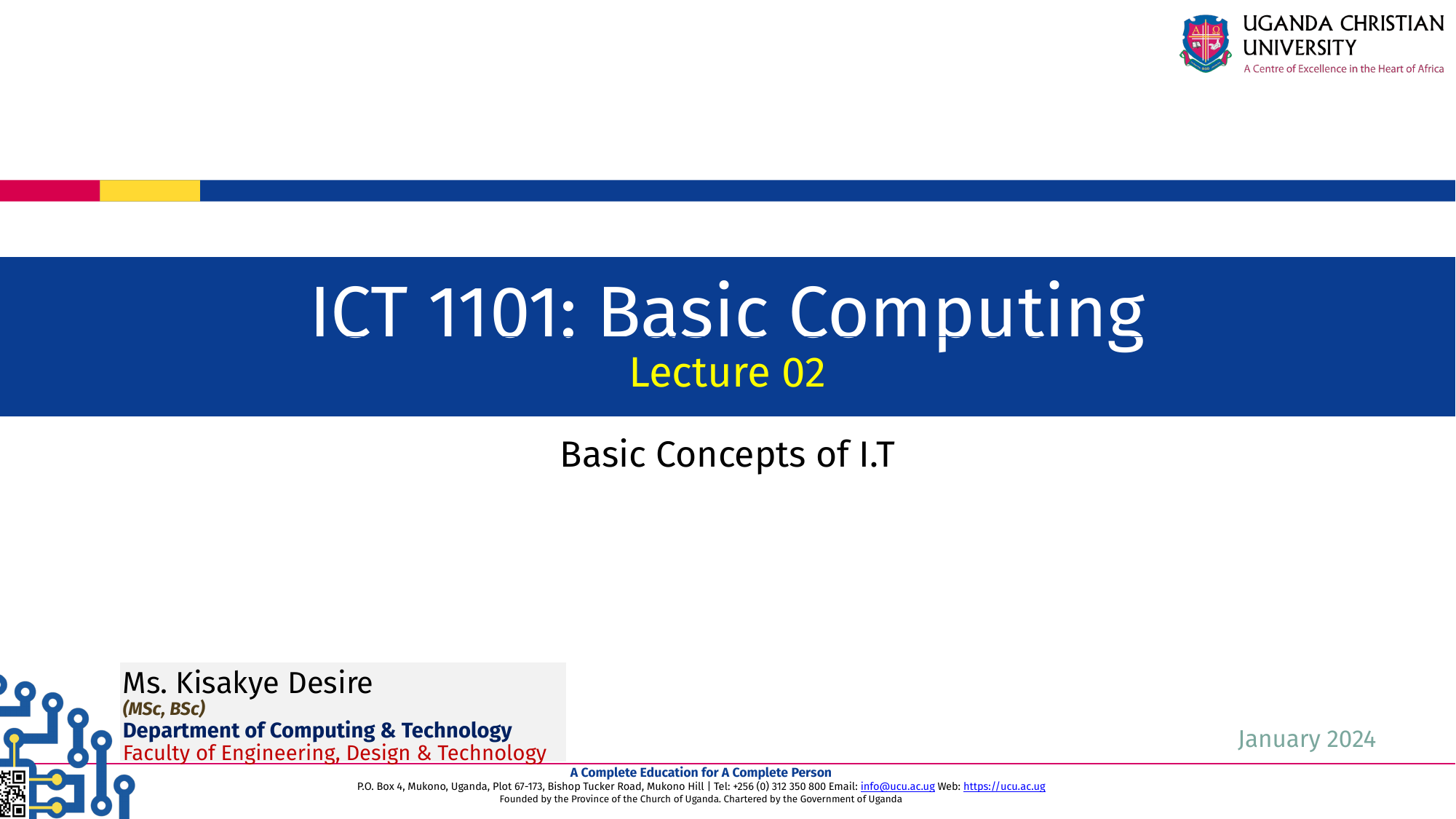

ICT 1101: Basic Computing
Lecture 02
Basic Concepts of I.T

Ms. Kisakye Desire
(MSc, BSc)
Department of Computing & Technology
Faculty of Engineering, Design & Technology
 January 2024